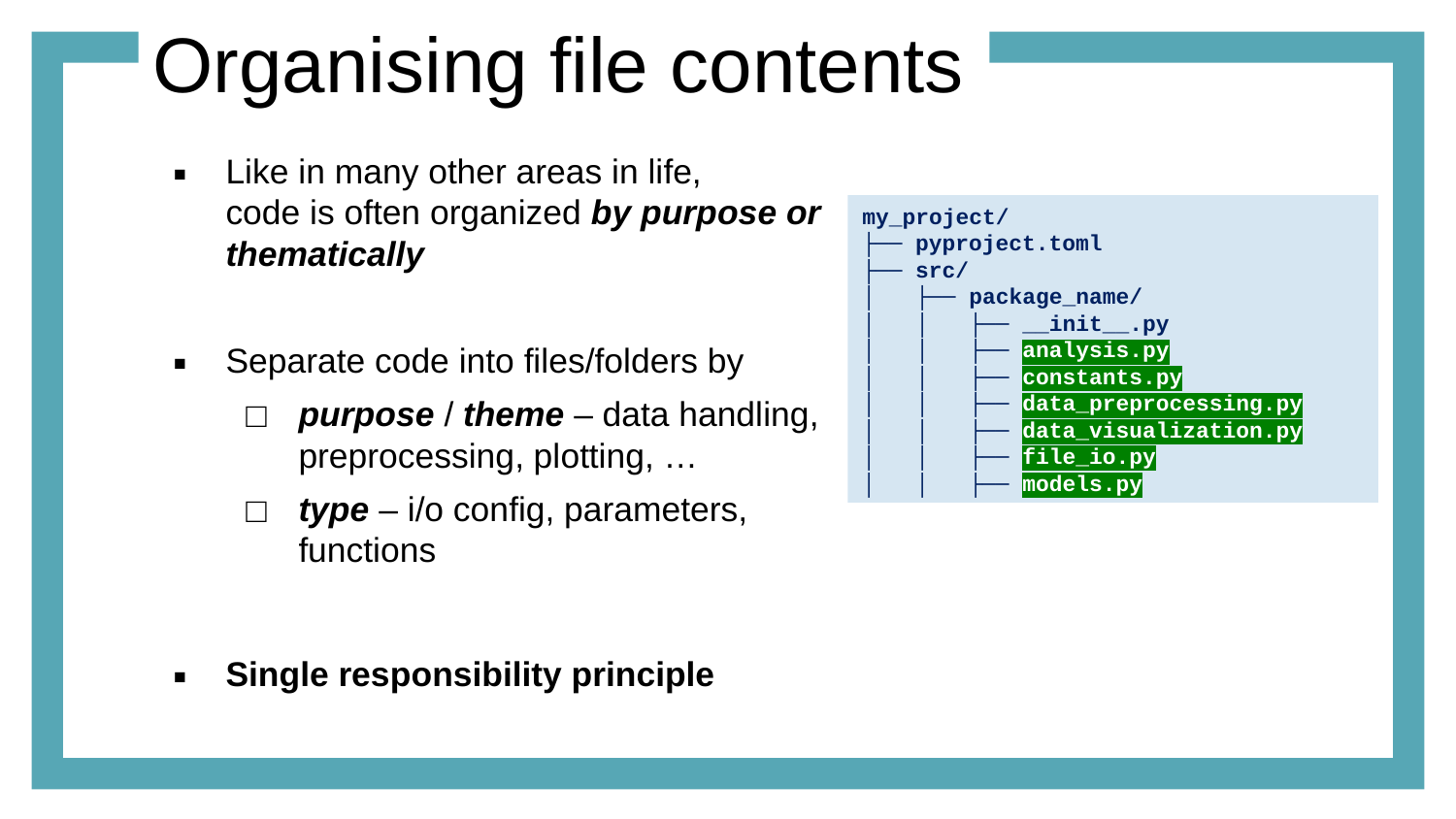

# Organising file contents
Like in many other areas in life,
code is often organized by purpose or thematically

Separate code into files/folders by
purpose / theme – data handling,
preprocessing, plotting, …
type – i/o config, parameters,
functions

Single responsibility principle
my_project/
├── pyproject.toml
├── src/
│   ├── package_name/
│   │   ├── __init__.py
│   │   ├── analysis.py
│   │   ├── constants.py
│   │   ├── data_preprocessing.py
│   │   ├── data_visualization.py
│   │   ├── file_io.py
│   │   ├── models.py